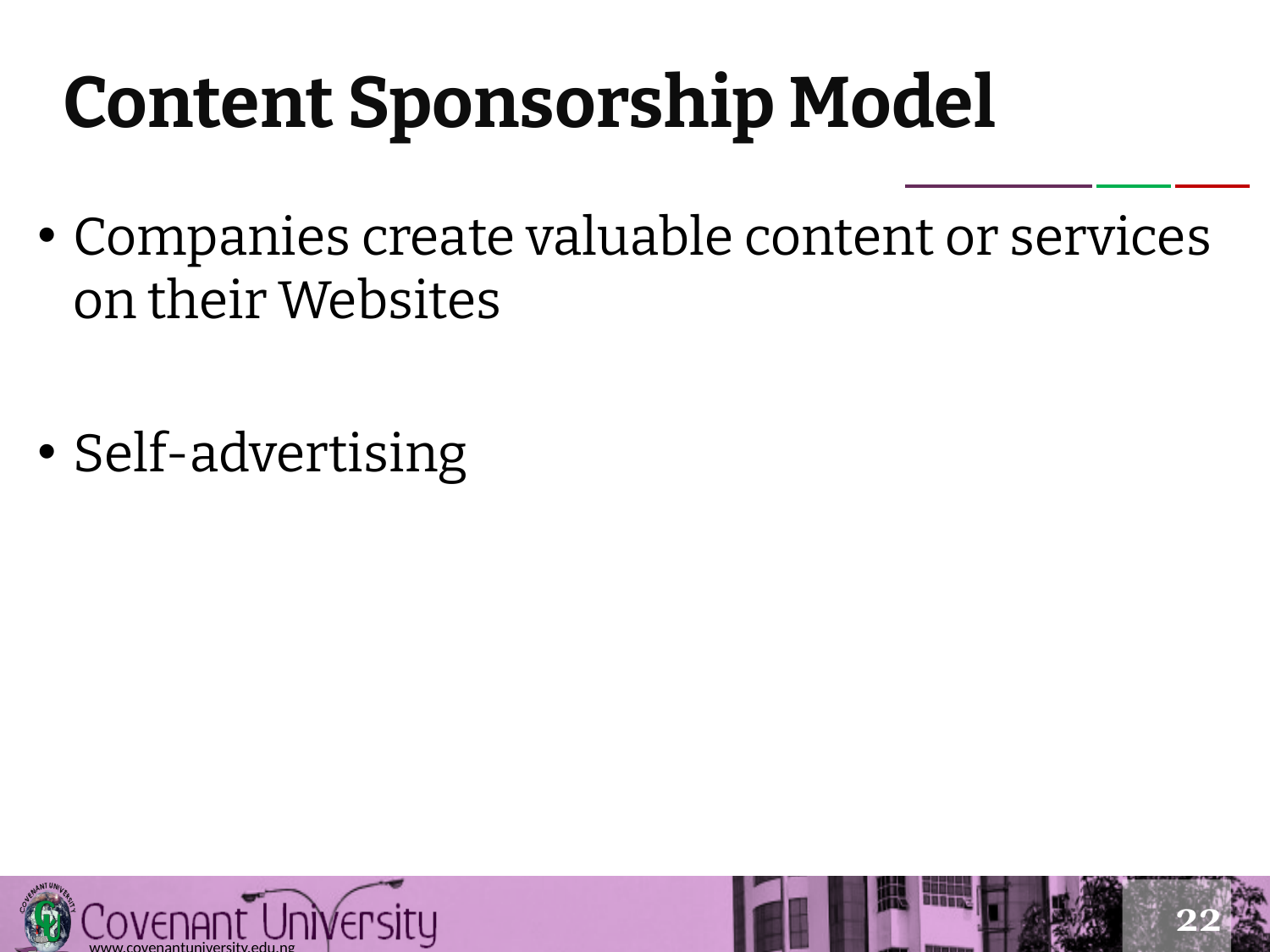

# Content Sponsorship Model
Companies create valuable content or services on their Websites

Self-advertising